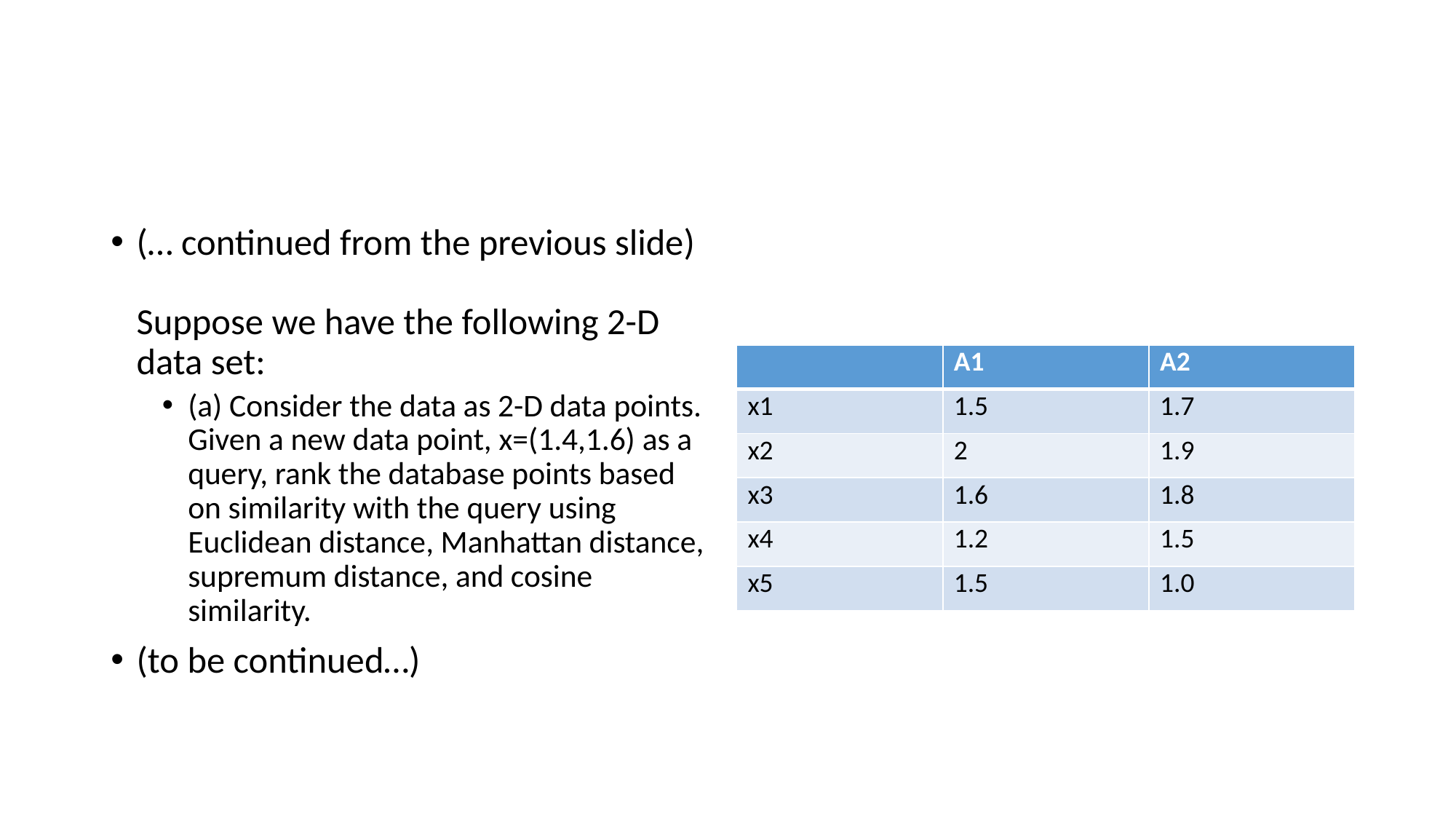

#
(… continued from the previous slide)
Suppose we have the following 2-D data set:
(a) Consider the data as 2-D data points. Given a new data point, x=(1.4,1.6) as a query, rank the database points based on similarity with the query using Euclidean distance, Manhattan distance, supremum distance, and cosine similarity.
(to be continued…)
|  | A1 | A2 |
| --- | --- | --- |
| x1 | 1.5 | 1.7 |
| x2 | 2 | 1.9 |
| x3 | 1.6 | 1.8 |
| x4 | 1.2 | 1.5 |
| x5 | 1.5 | 1.0 |